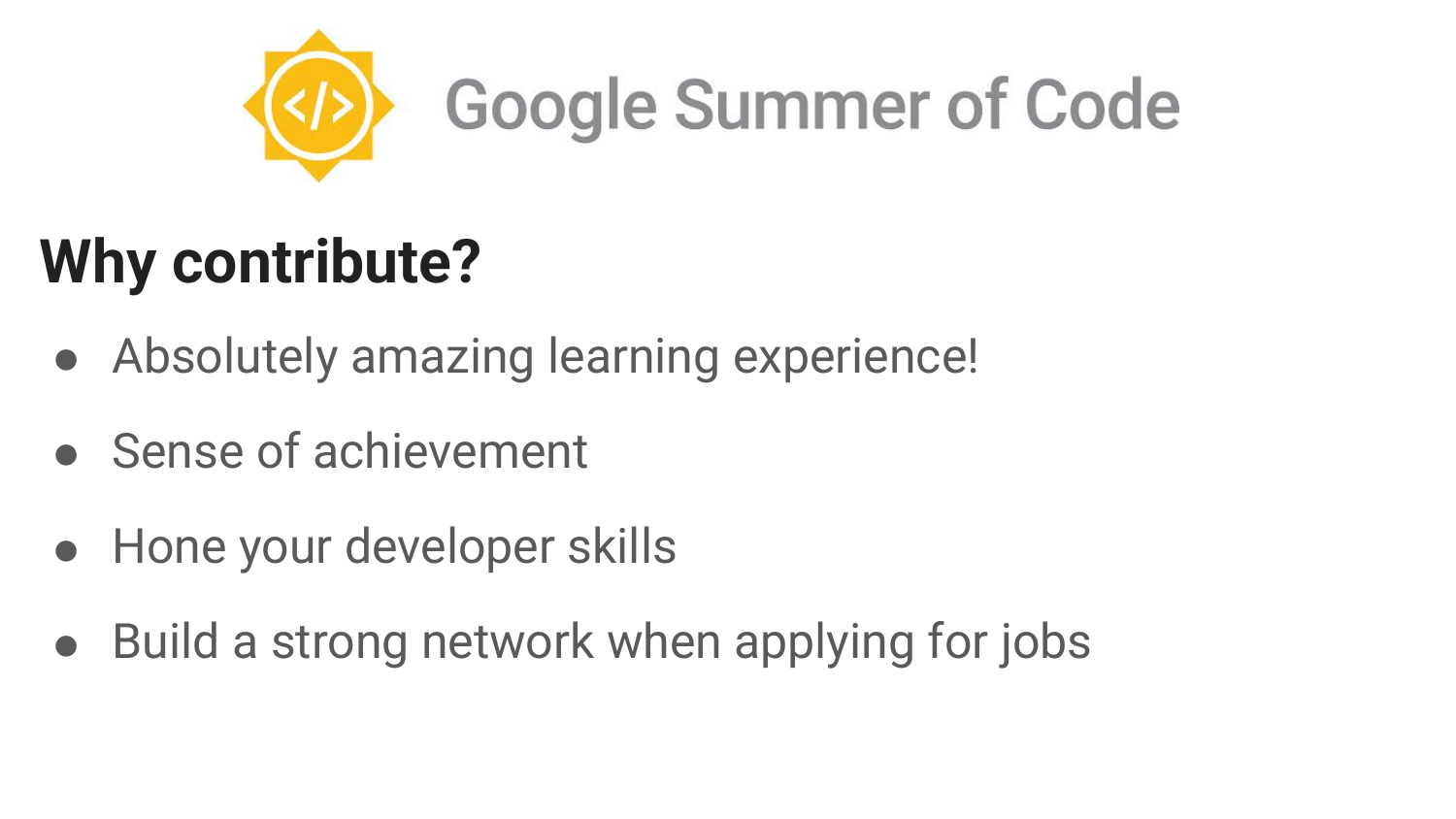

Why contribute?
Absolutely amazing learning experience!
Sense of achievement
Hone your developer skills
Build a strong network when applying for jobs